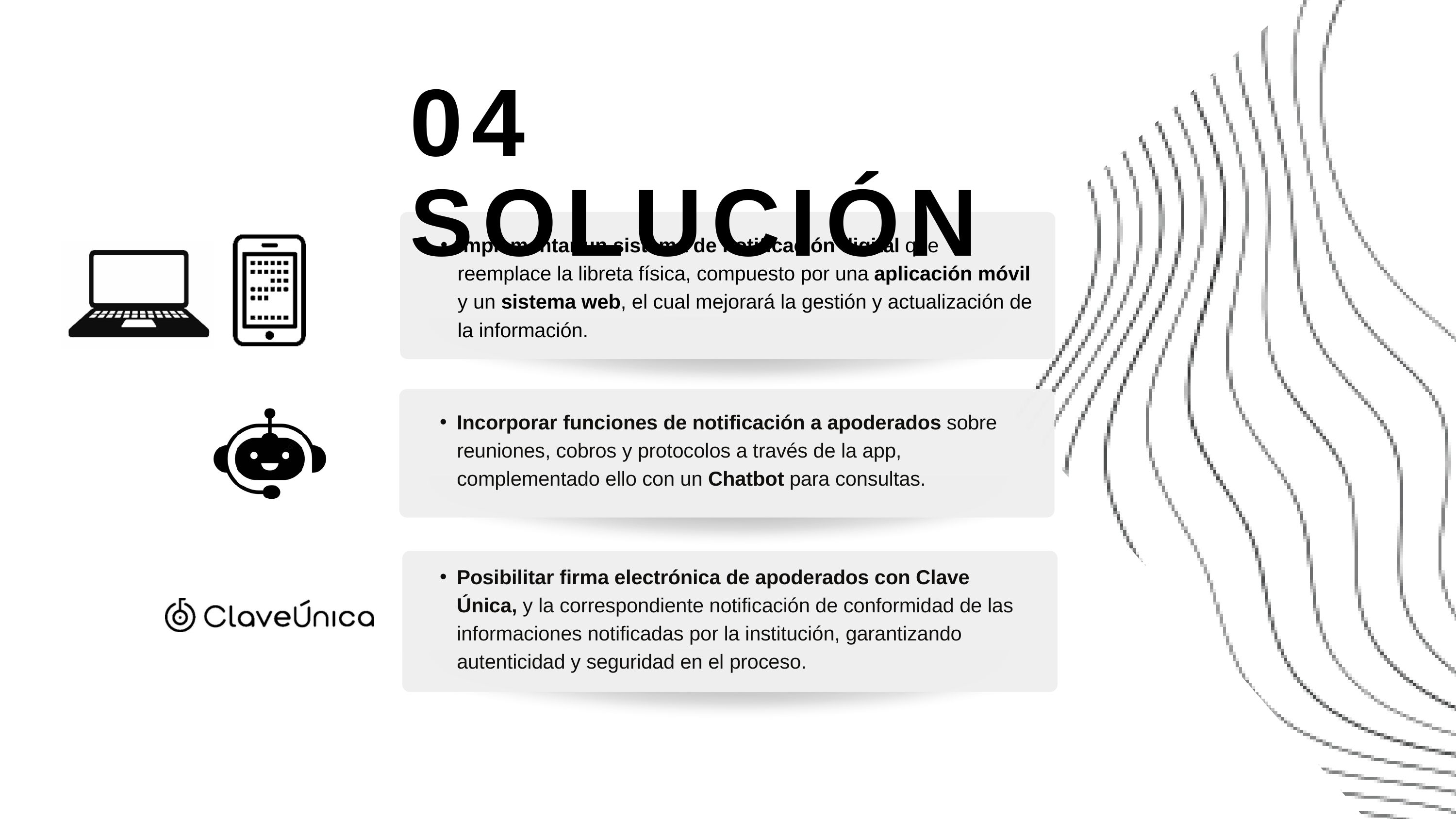

04 SOLUCIÓN

Implementar un sistema de notificación digital que reemplace la libreta física, compuesto por una aplicación móvil y un sistema web, el cual mejorará la gestión y actualización de la información.

Incorporar funciones de notificación a apoderados sobre reuniones, cobros y protocolos a través de la app, complementado ello con un Chatbot para consultas.

Posibilitar firma electrónica de apoderados con Clave Única, y la correspondiente notificación de conformidad de las informaciones notificadas por la institución, garantizando autenticidad y seguridad en el proceso.